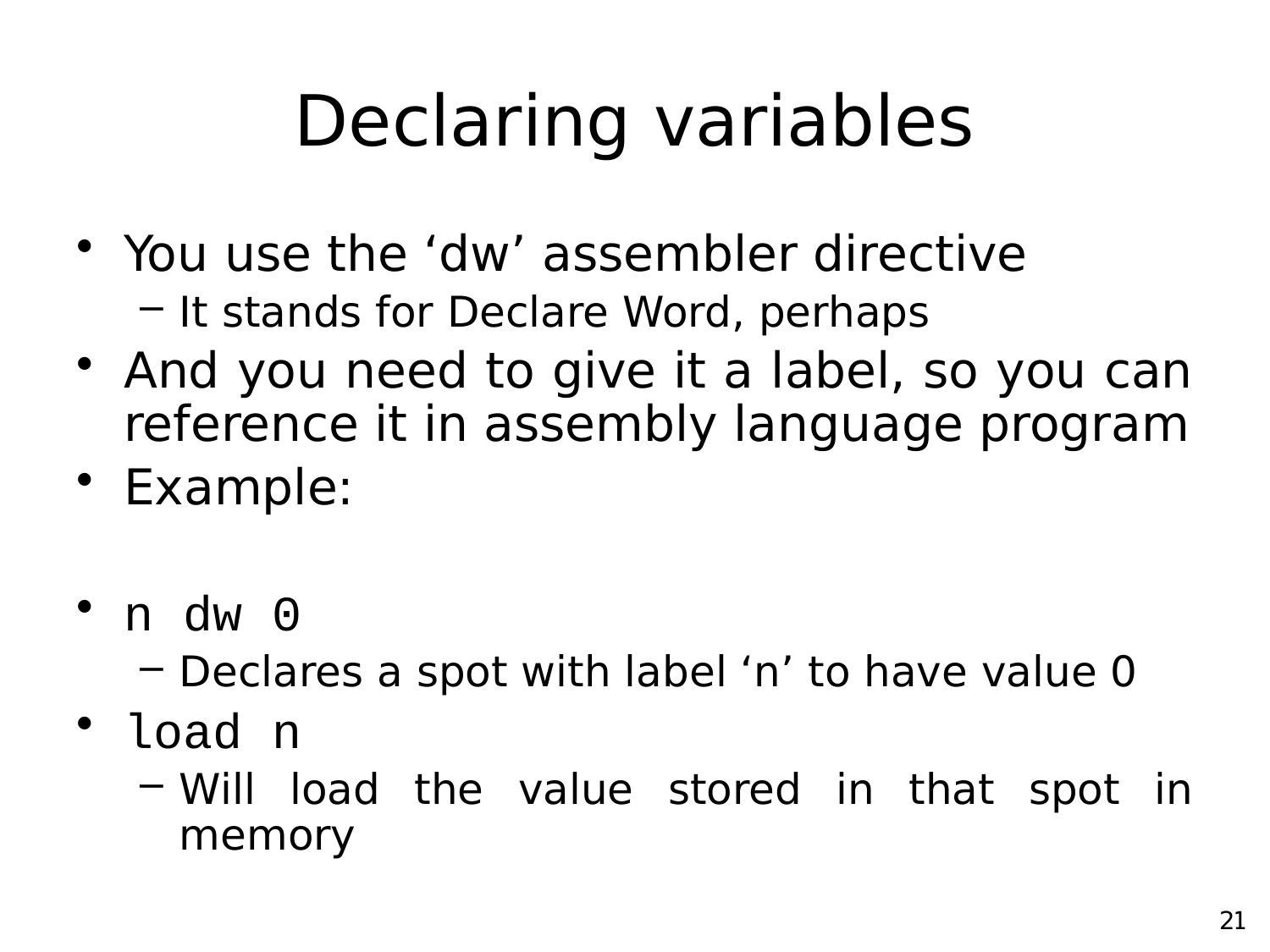

# Declaring variables
You use the ‘dw’ assembler directive
It stands for Declare Word, perhaps
And you need to give it a label, so you can reference it in assembly language program
Example:

n dw 0
Declares a spot with label ‘n’ to have value 0
load n
Will load the value stored in that spot in memory